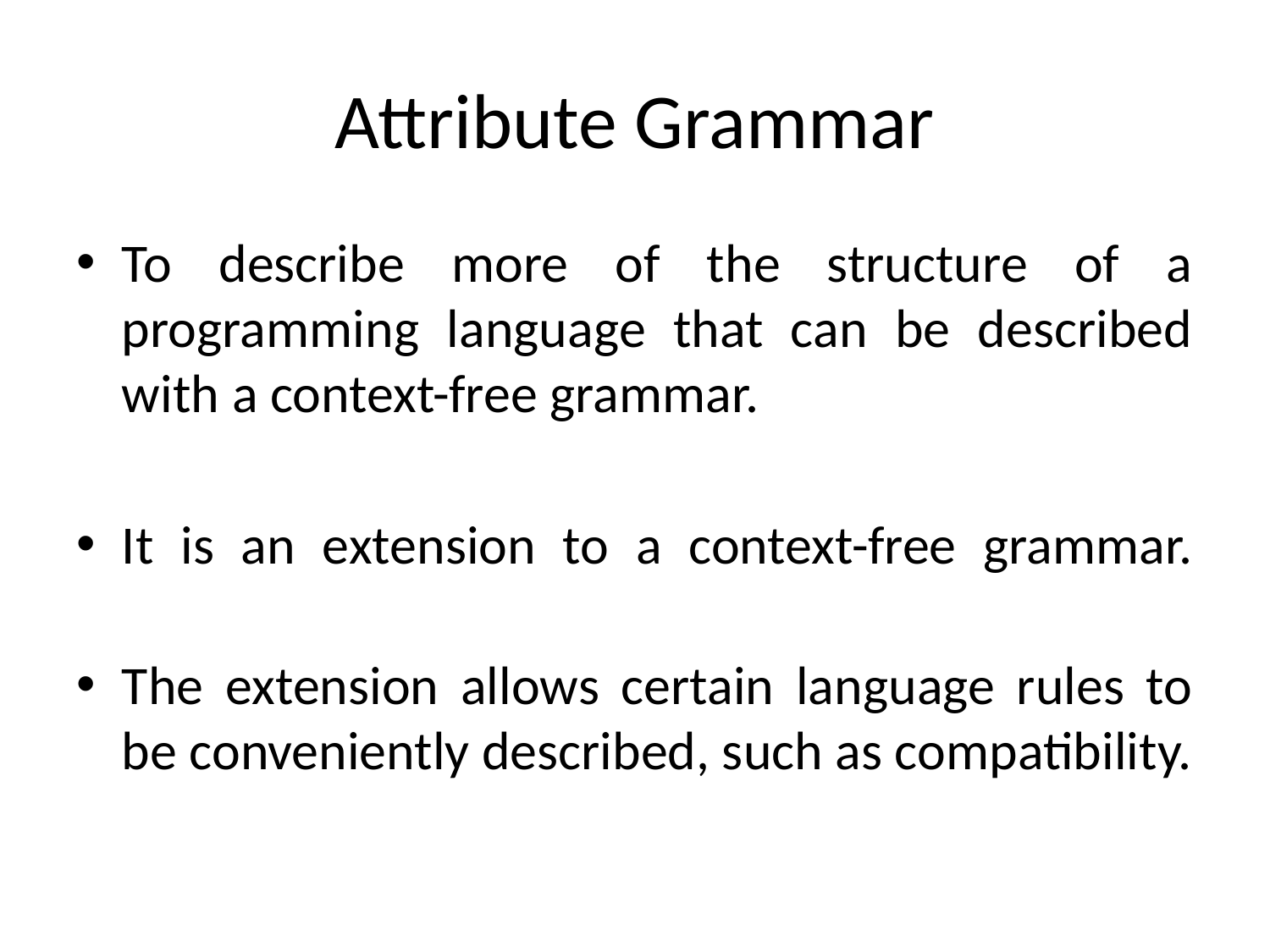

# Attribute Grammar
To describe more of the structure of a programming language that can be described with a context-free grammar.

It is an extension to a context-free grammar.
The extension allows certain language rules to be conveniently described, such as compatibility.